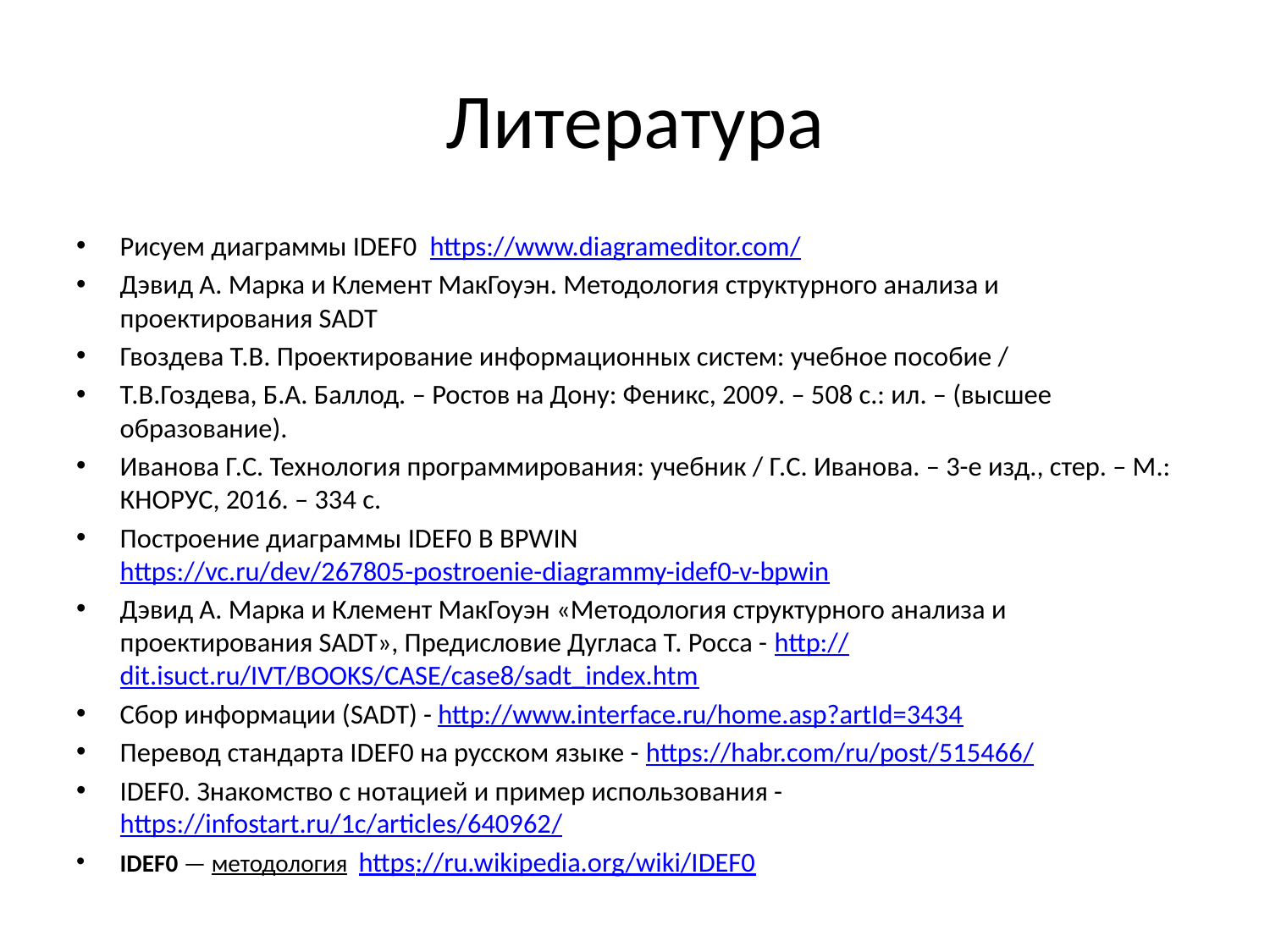

# Литература
Рисуем диаграммы IDEF0  https://www.diagrameditor.com/
Дэвид А. Марка и Клемент МакГоуэн. Методология структурного анализа и проектирования SADT
Гвоздева Т.В. Проектирование информационных систем: учебное пособие /
Т.В.Гоздева, Б.А. Баллод. – Ростов на Дону: Феникс, 2009. – 508 с.: ил. – (высшее образование).
Иванова Г.С. Технология программирования: учебник / Г.С. Иванова. – 3-е изд., стер. – М.: КНОРУС, 2016. – 334 с.
Построение диаграммы IDEF0 В BPWIN https://vc.ru/dev/267805-postroenie-diagrammy-idef0-v-bpwin
Дэвид А. Марка и Клемент МакГоуэн «Методология структурного анализа и проектирования SADT», Предисловие Дугласа Т. Росса - http://dit.isuct.ru/IVT/BOOKS/CASE/case8/sadt_index.htm
Сбор информации (SADT) - http://www.interface.ru/home.asp?artId=3434
Перевод стандарта IDEF0 на русском языке - https://habr.com/ru/post/515466/
IDEF0. Знакомство с нотацией и пример использования - https://infostart.ru/1c/articles/640962/
IDEF0 — методология  https://ru.wikipedia.org/wiki/IDEF0